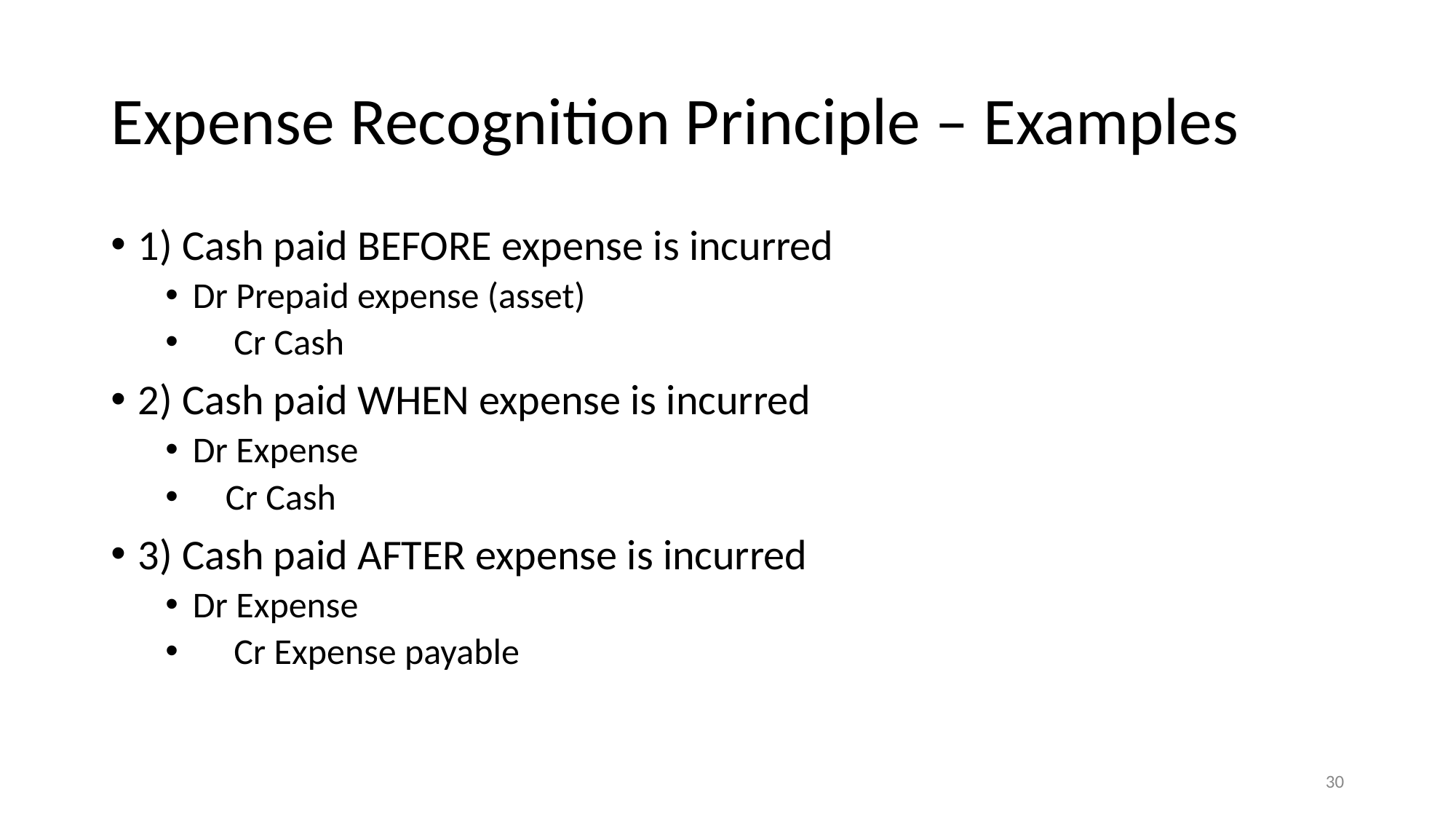

# Expense Recognition Principle – Examples
1) Cash paid BEFORE expense is incurred
Dr Prepaid expense (asset)
     Cr Cash
2) Cash paid WHEN expense is incurred
Dr Expense
    Cr Cash
3) Cash paid AFTER expense is incurred
Dr Expense
     Cr Expense payable
30